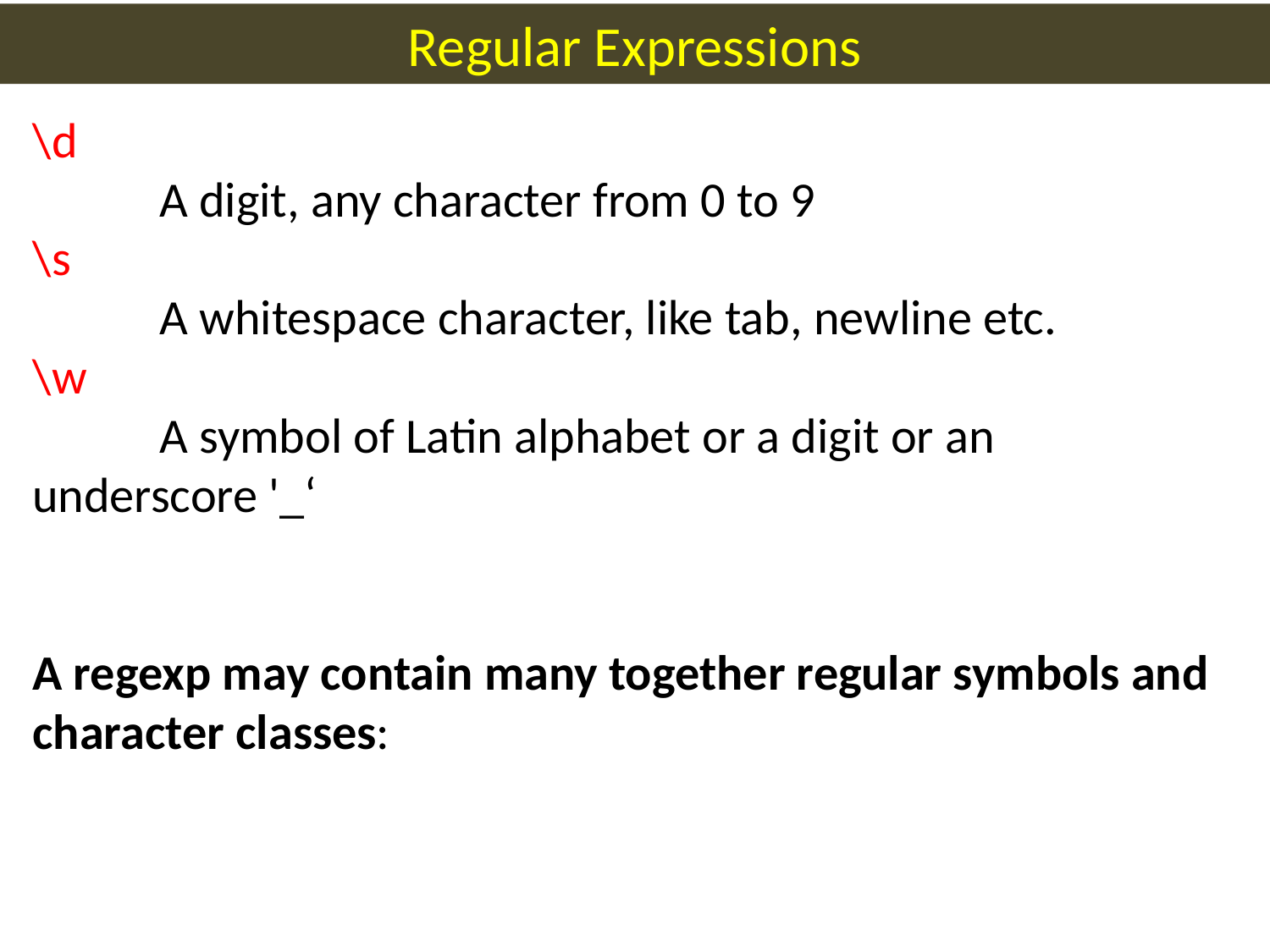

Regular Expressions
\d
	A digit, any character from 0 to 9
\s
	A whitespace character, like tab, newline etc.
\w
	A symbol of Latin alphabet or a digit or an 	underscore '_‘

A regexp may contain many together regular symbols and character classes: